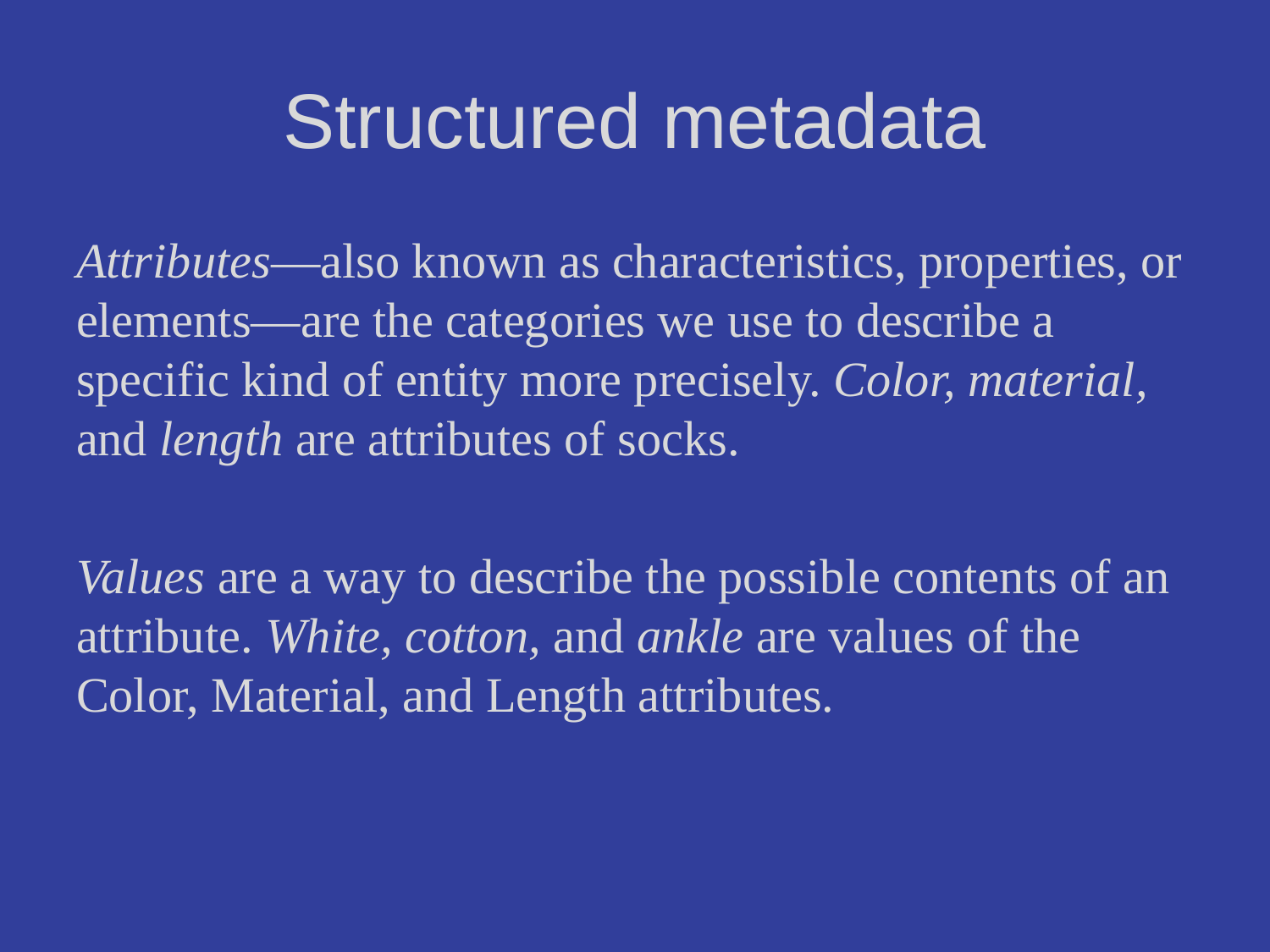

# Structured metadata
Attributes—also known as characteristics, properties, or elements—are the categories we use to describe a specific kind of entity more precisely. Color, material, and length are attributes of socks.

Values are a way to describe the possible contents of an attribute. White, cotton, and ankle are values of the Color, Material, and Length attributes.